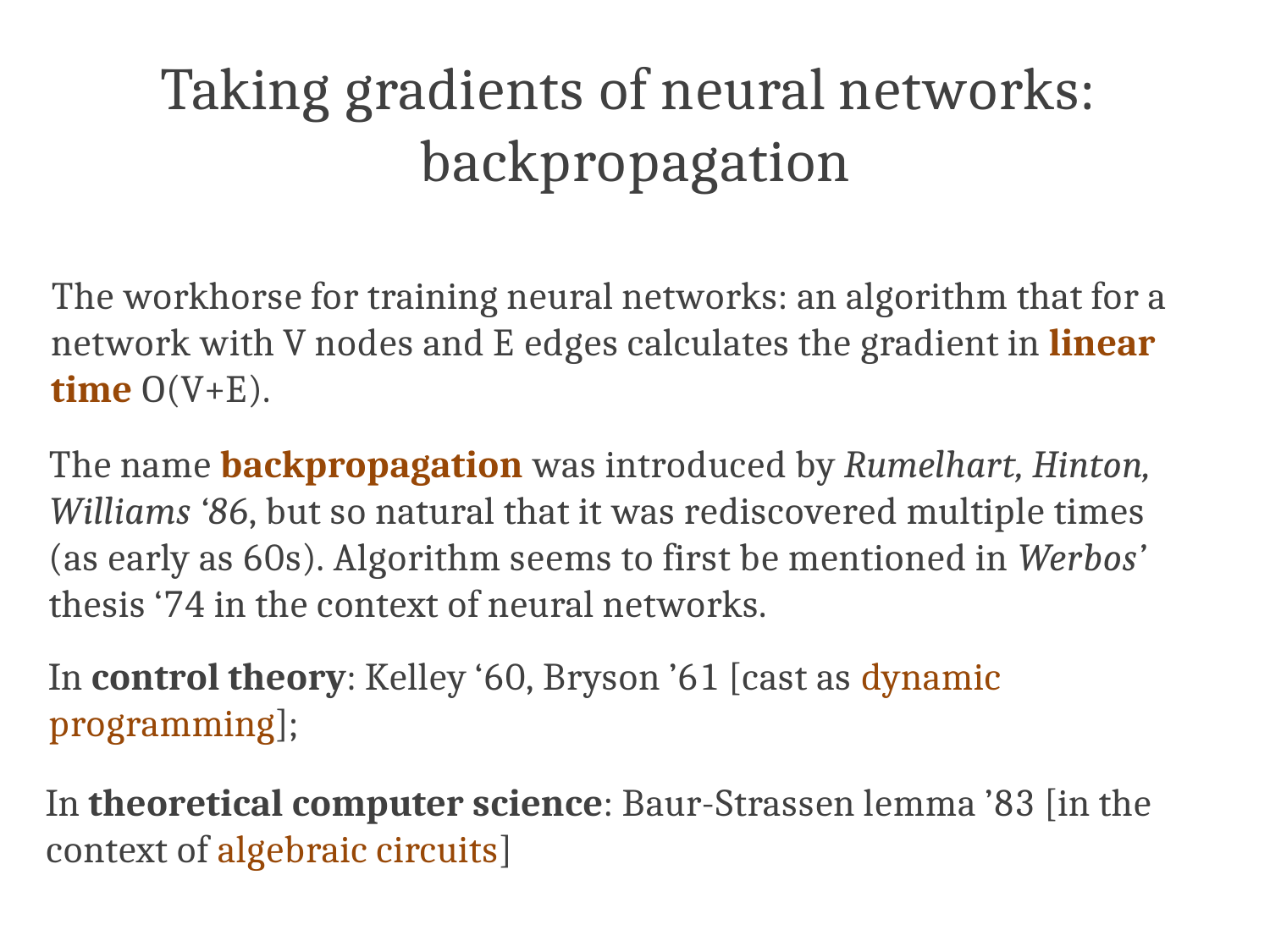

Taking gradients of neural networks:
backpropagation
The workhorse for training neural networks: an algorithm that for a network with V nodes and E edges calculates the gradient in linear time O(V+E).
The name backpropagation was introduced by Rumelhart, Hinton, Williams ‘86, but so natural that it was rediscovered multiple times (as early as 60s). Algorithm seems to first be mentioned in Werbos’ thesis ‘74 in the context of neural networks.

In control theory: Kelley ‘60, Bryson ’61 [cast as dynamic programming];
In theoretical computer science: Baur-Strassen lemma ’83 [in the context of algebraic circuits]